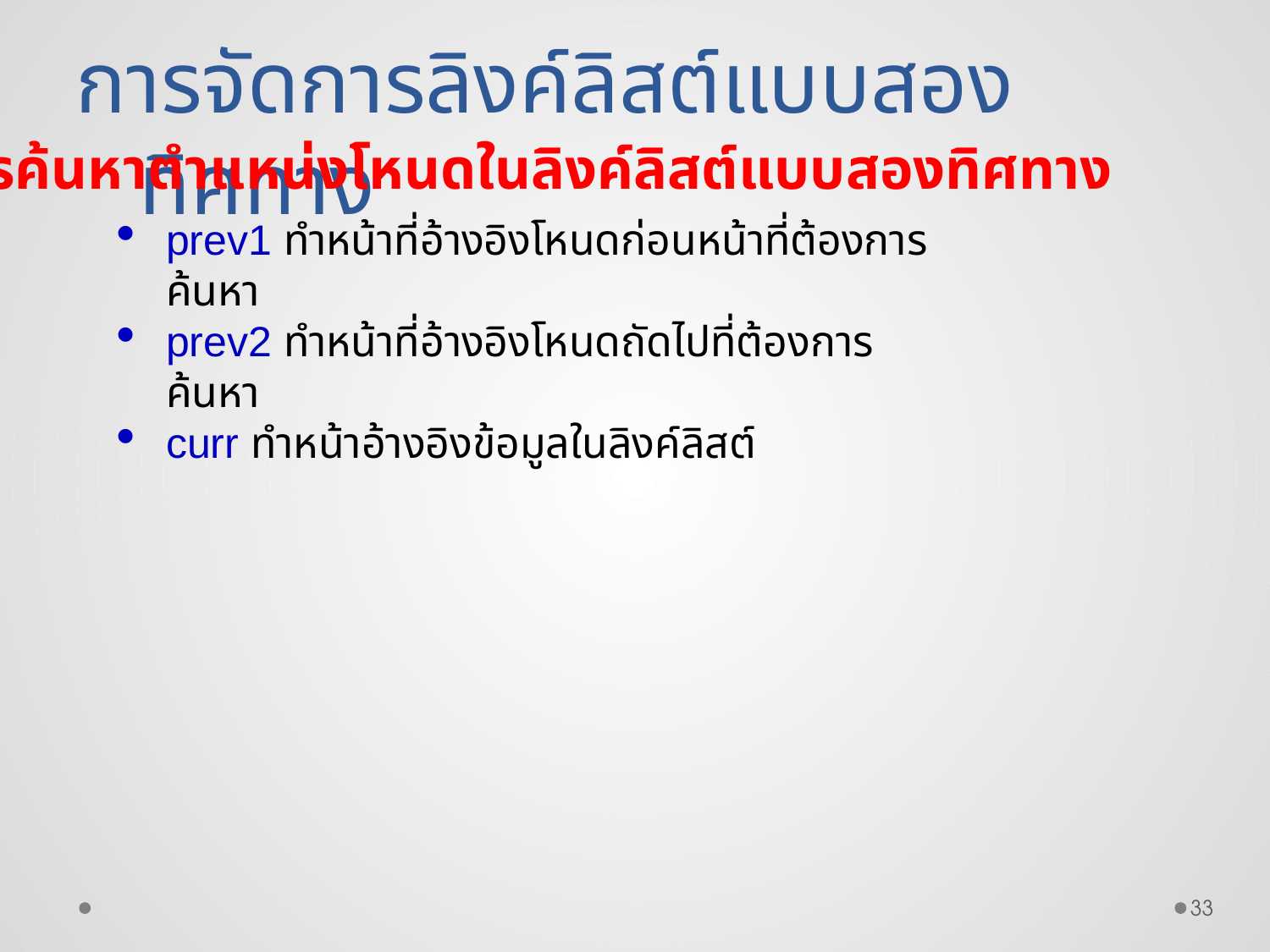

การจัดการลิงค์ลิสต์แบบสองทิศทาง
การค้นหาตำแหน่งโหนดในลิงค์ลิสต์แบบสองทิศทาง
prev1 ทำหน้าที่อ้างอิงโหนดก่อนหน้าที่ต้องการค้นหา
prev2 ทำหน้าที่อ้างอิงโหนดถัดไปที่ต้องการค้นหา
curr ทำหน้าอ้างอิงข้อมูลในลิงค์ลิสต์
33